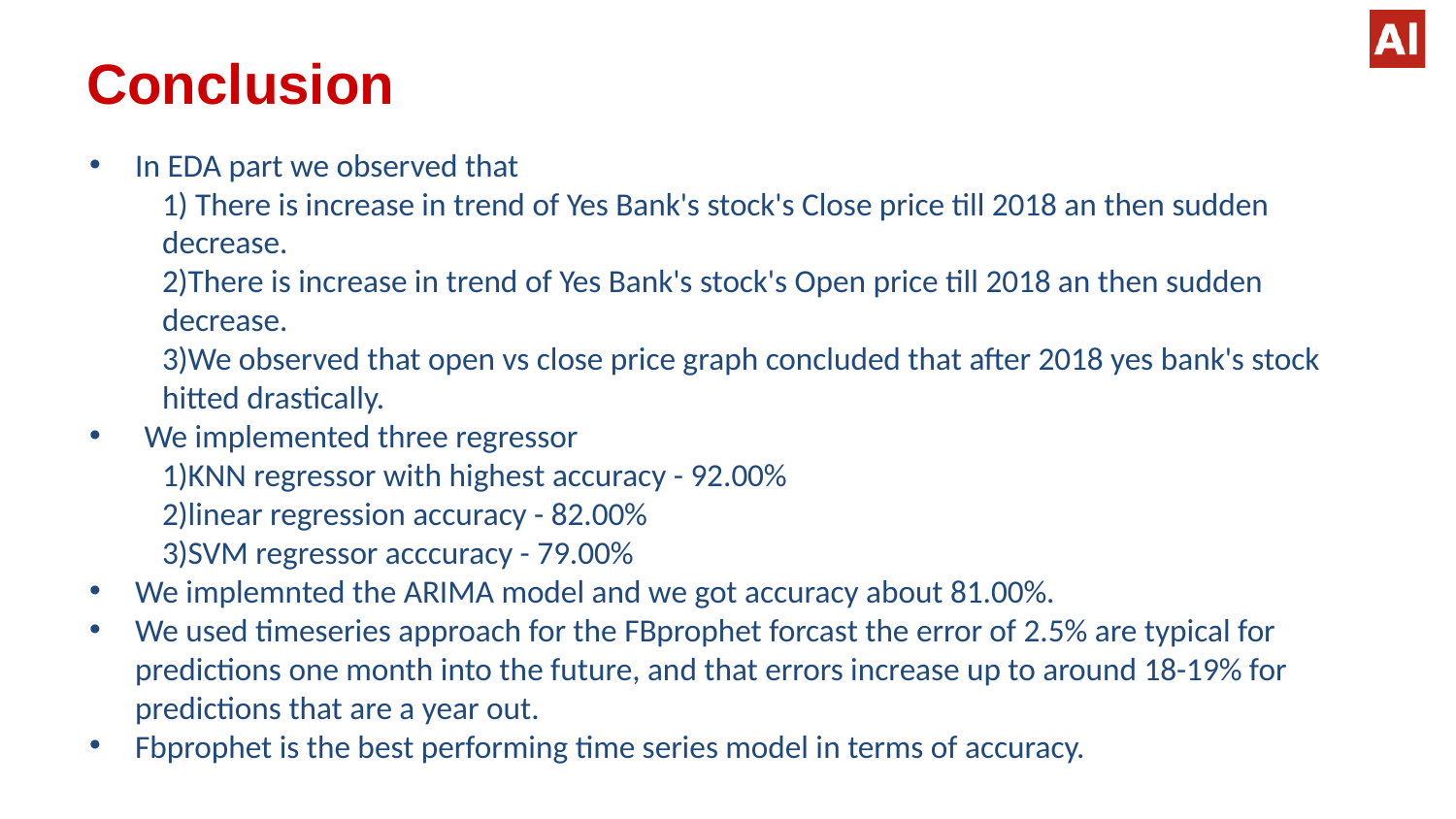

# Conclusion
In EDA part we observed that
1) There is increase in trend of Yes Bank's stock's Close price till 2018 an then sudden decrease.
2)There is increase in trend of Yes Bank's stock's Open price till 2018 an then sudden decrease.
3)We observed that open vs close price graph concluded that after 2018 yes bank's stock hitted drastically.
We implemented three regressor
1)KNN regressor with highest accuracy - 92.00%
2)linear regression accuracy - 82.00%
3)SVM regressor acccuracy - 79.00%
We implemnted the ARIMA model and we got accuracy about 81.00%.
We used timeseries approach for the FBprophet forcast the error of 2.5% are typical for predictions one month into the future, and that errors increase up to around 18-19% for predictions that are a year out.
Fbprophet is the best performing time series model in terms of accuracy.